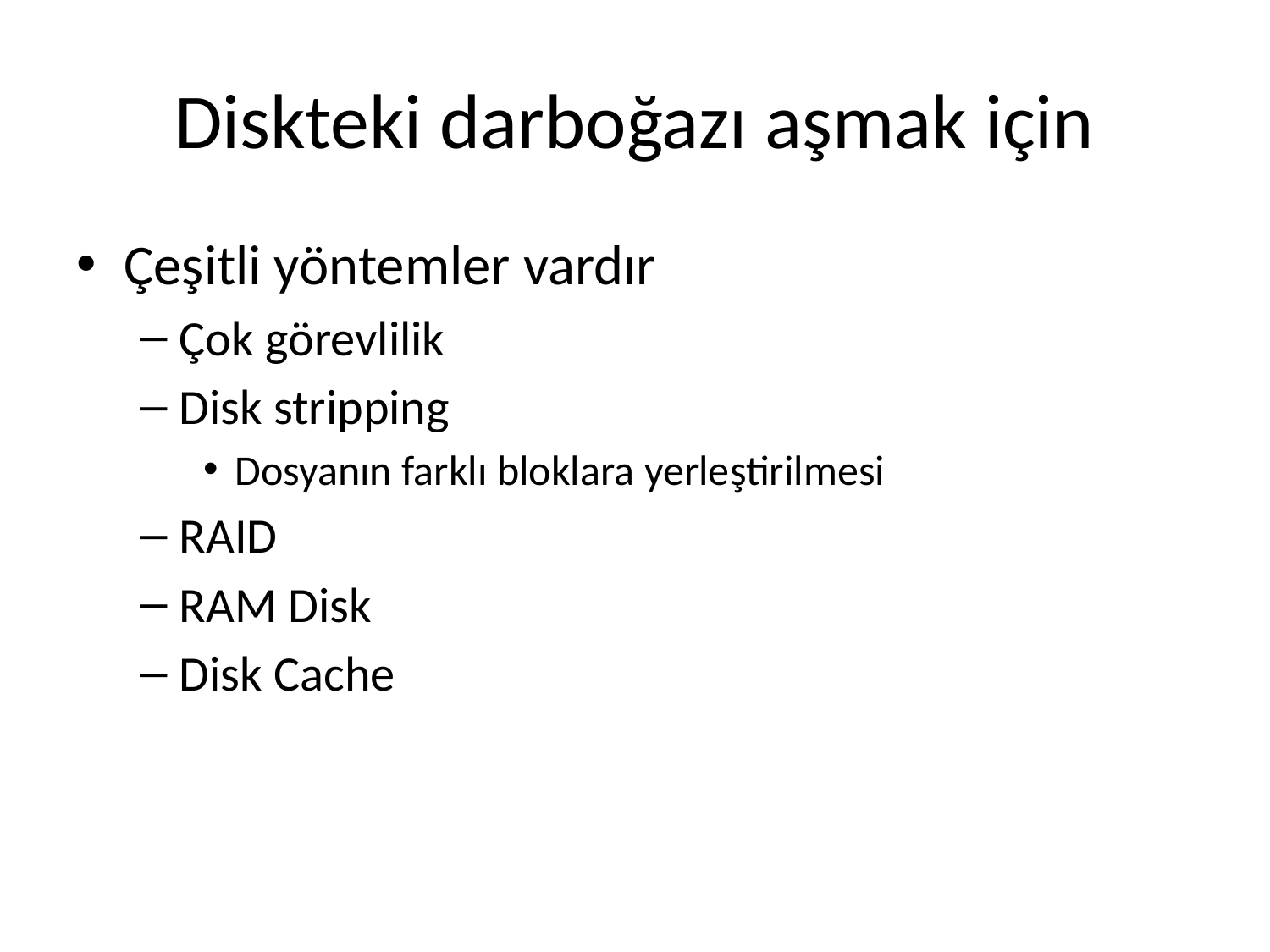

# Diskteki darboğazı aşmak için
Çeşitli yöntemler vardır
Çok görevlilik
Disk stripping
Dosyanın farklı bloklara yerleştirilmesi
RAID
RAM Disk
Disk Cache